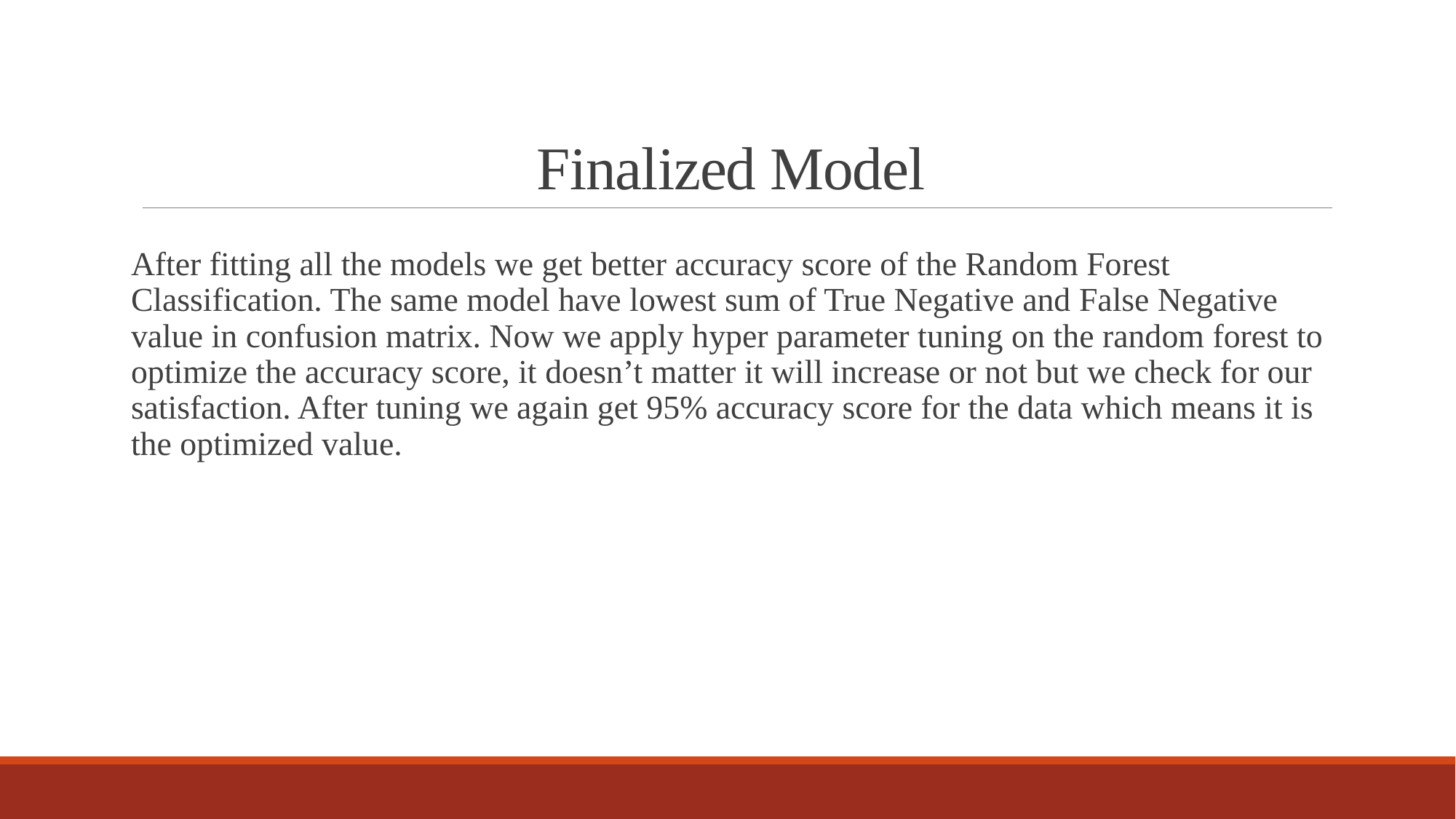

# Finalized Model
After fitting all the models we get better accuracy score of the Random Forest Classification. The same model have lowest sum of True Negative and False Negative value in confusion matrix. Now we apply hyper parameter tuning on the random forest to optimize the accuracy score, it doesn’t matter it will increase or not but we check for our satisfaction. After tuning we again get 95% accuracy score for the data which means it is the optimized value.